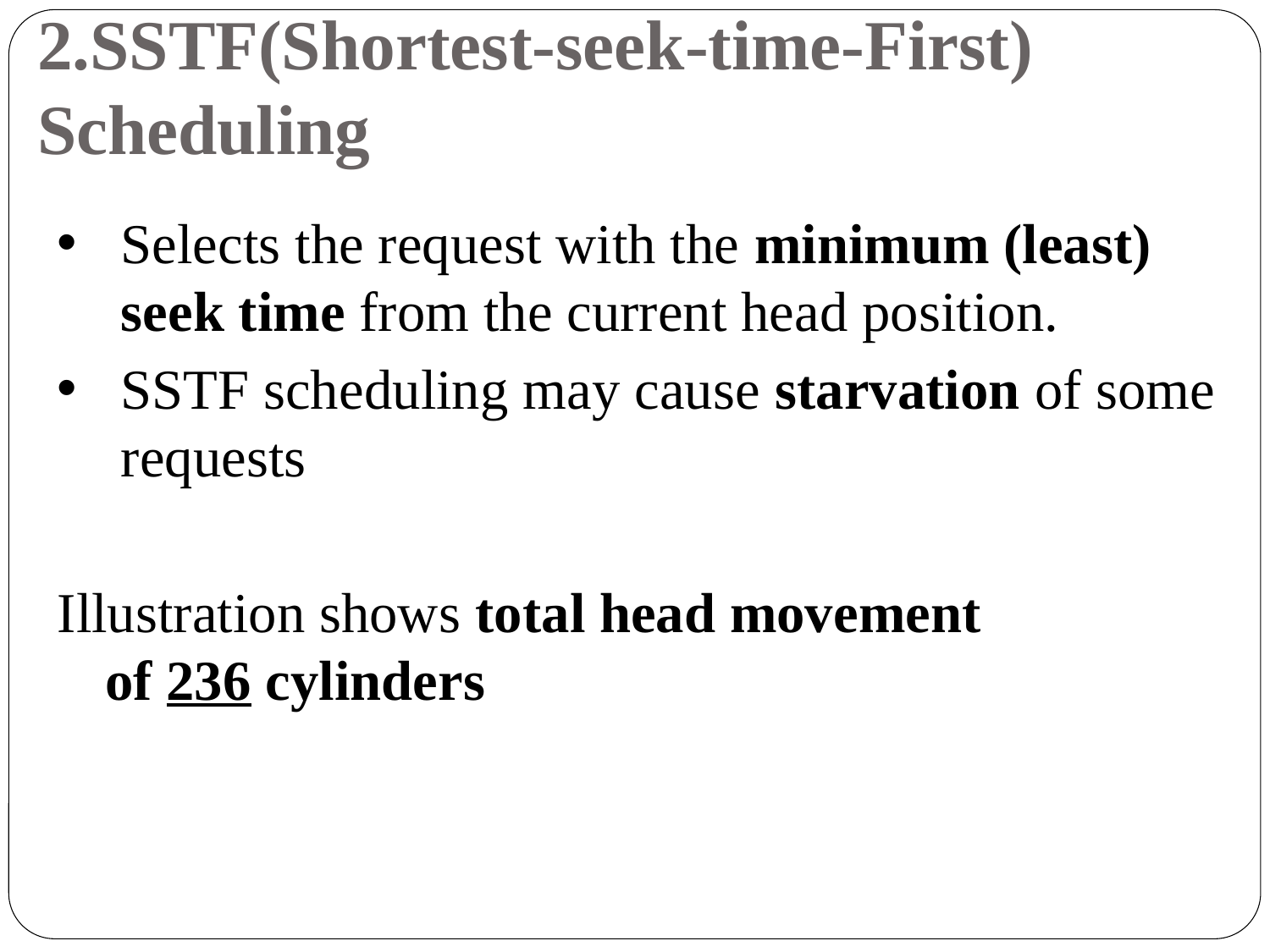

# 2.SSTF(Shortest-seek-time-First) Scheduling
Selects the request with the minimum (least) seek time from the current head position.
SSTF scheduling may cause starvation of some requests

Illustration shows total head movement of 236 cylinders